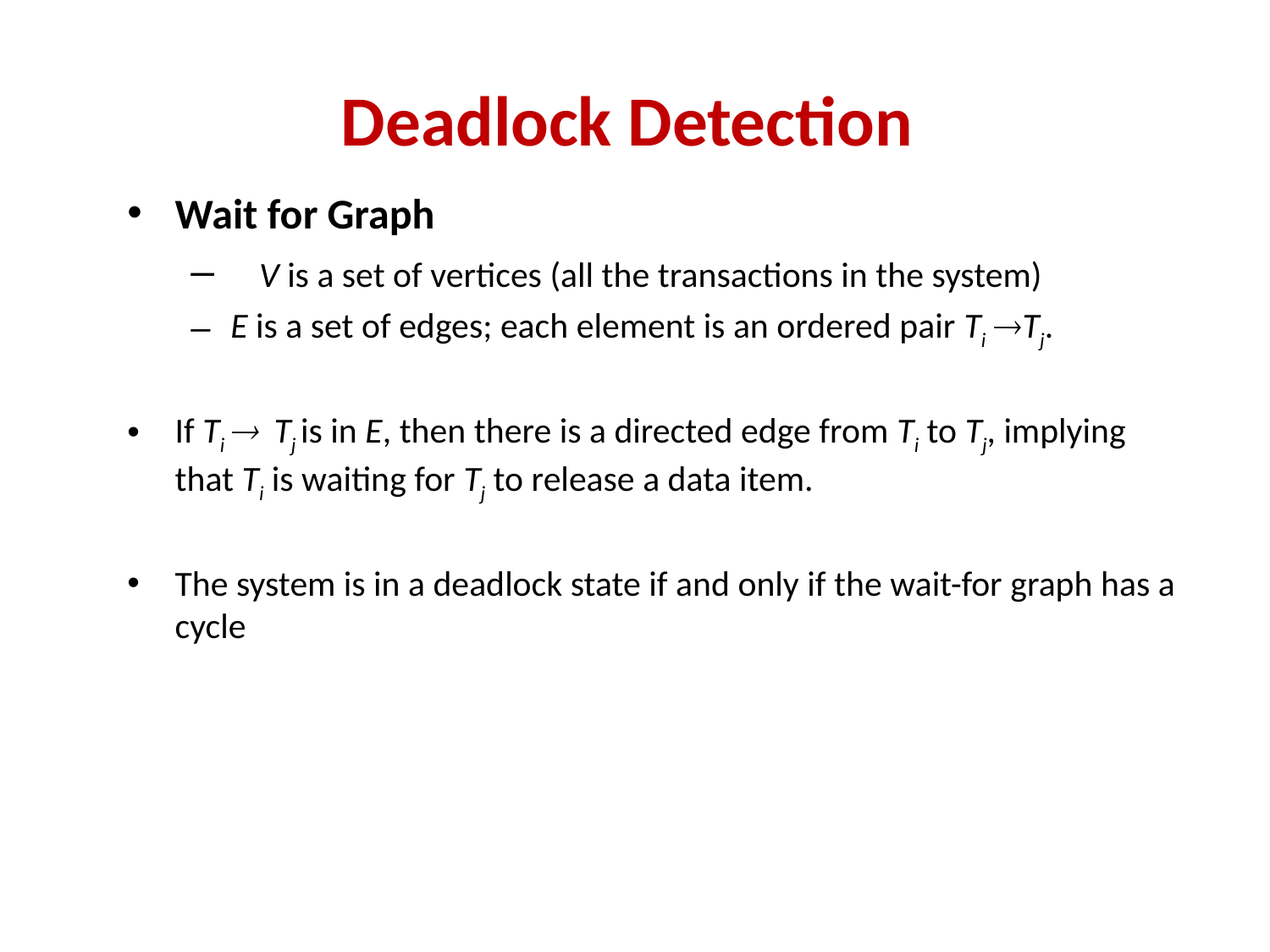

# Deadlock Detection
Wait for Graph
   V is a set of vertices (all the transactions in the system)
E is a set of edges; each element is an ordered pair Ti →Tj.

If Ti →  Tj is in E, then there is a directed edge from Ti to Tj, implying that Ti is waiting for Tj to release a data item.

The system is in a deadlock state if and only if the wait-for graph has a cycle